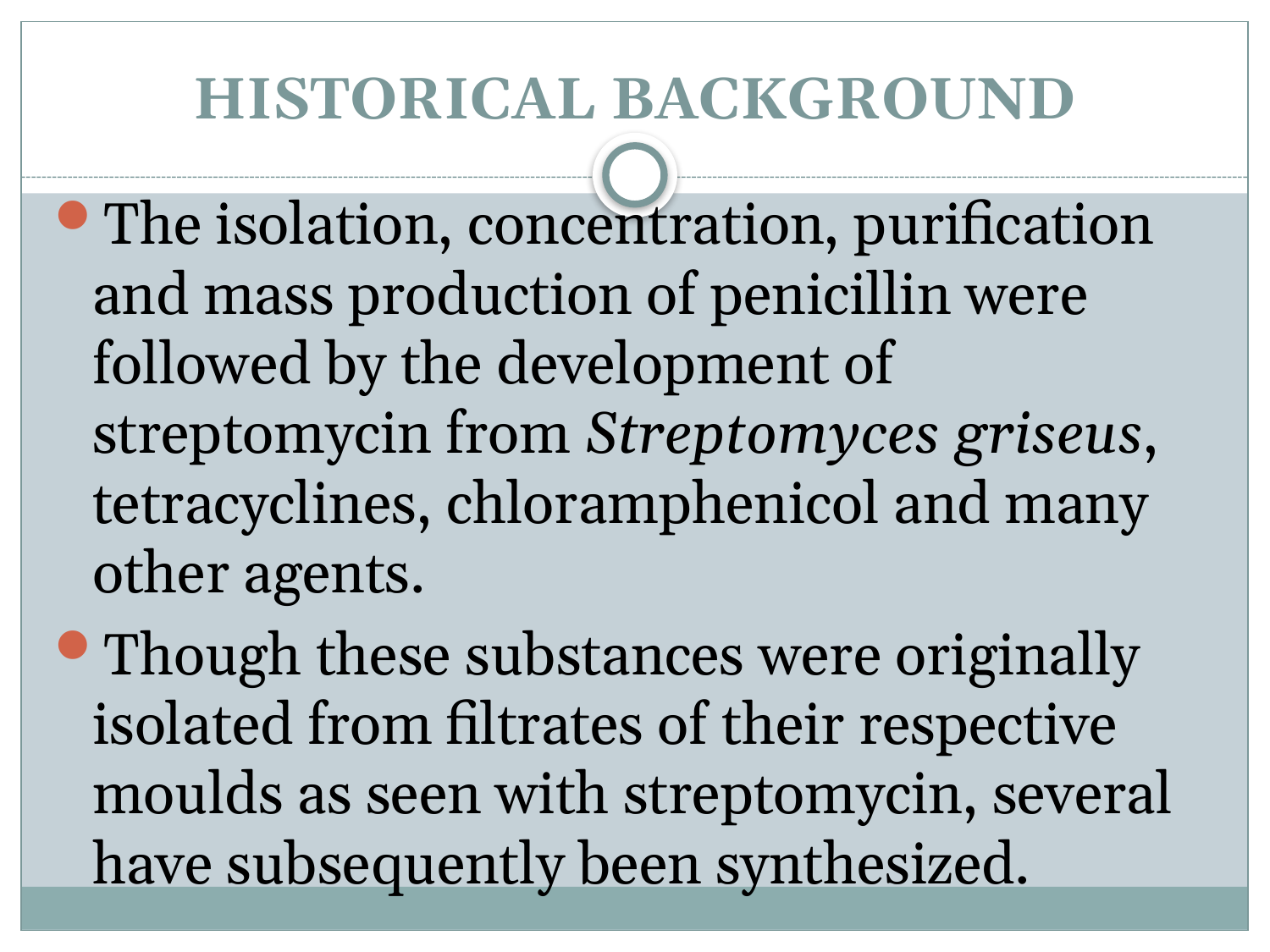

# HISTORICAL BACKGROUND
The isolation, concentration, purification and mass production of penicillin were followed by the development of streptomycin from Streptomyces griseus, tetracyclines, chloramphenicol and many other agents.
Though these substances were originally isolated from filtrates of their respective moulds as seen with streptomycin, several have subsequently been synthesized.